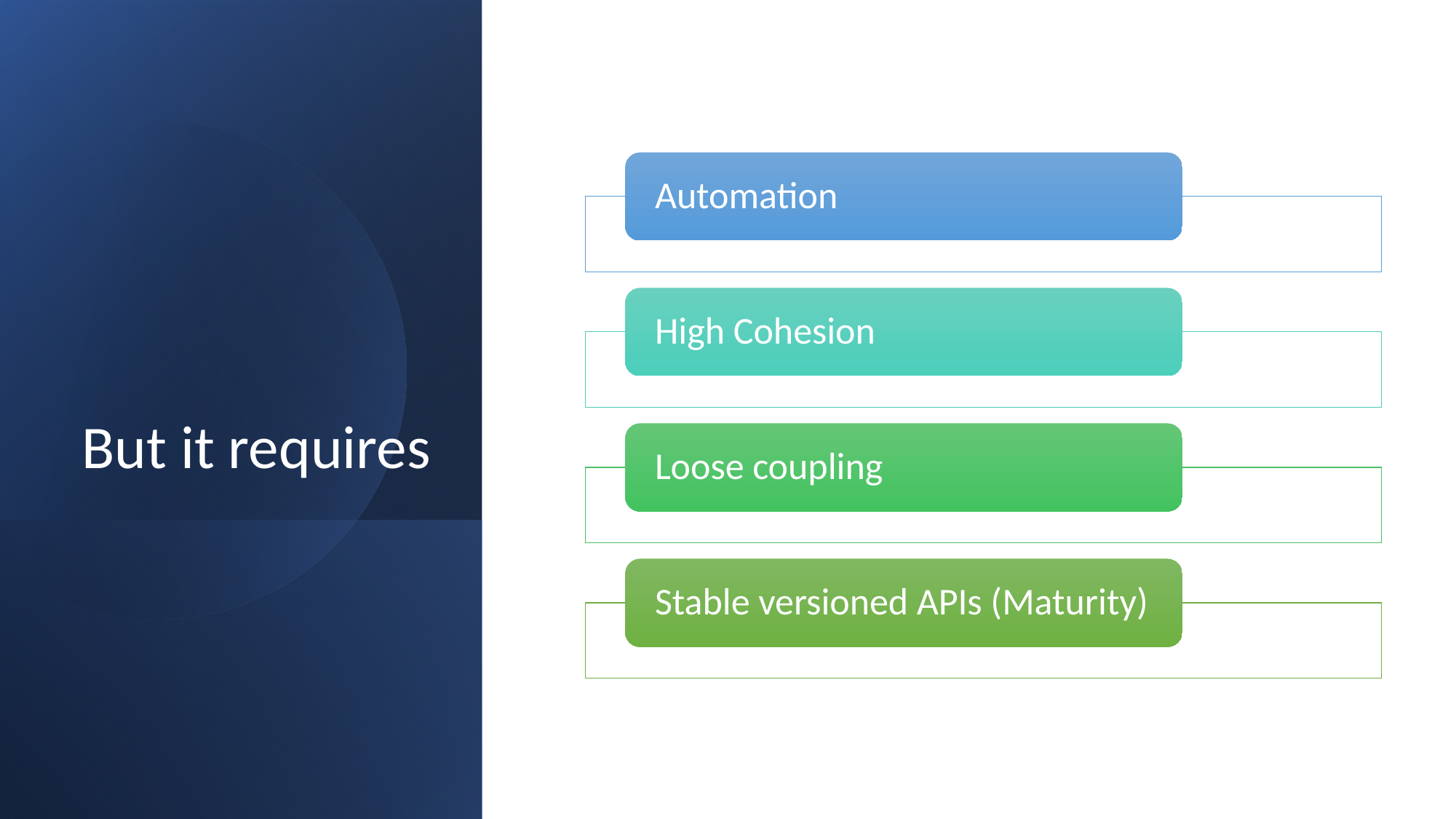

Automation
High Cohesion
Loose coupling
Stable versioned APIs (Maturity)

# But it requires